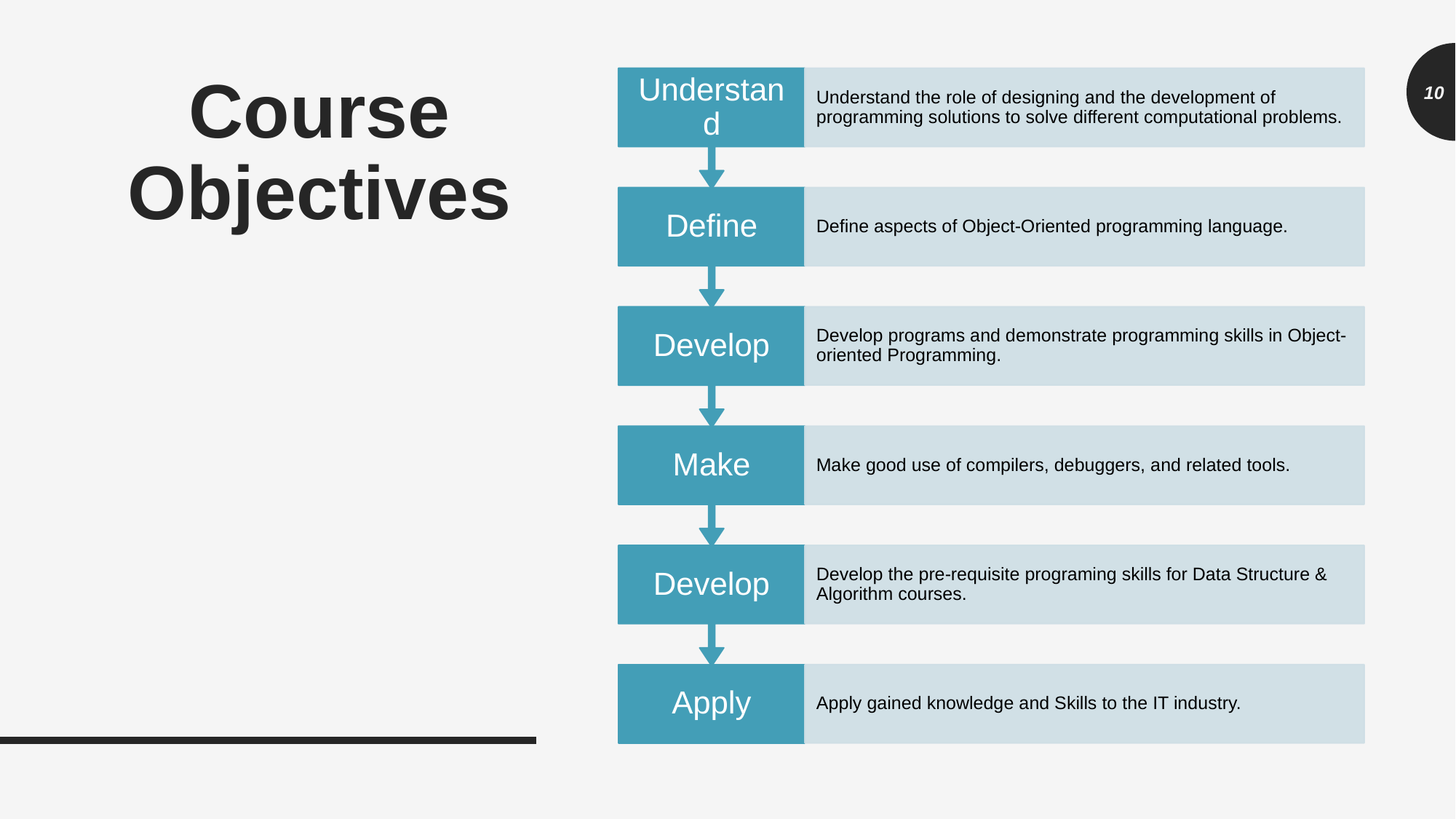

# Course Objectives
Apply
Apply gained knowledge and Skills to the IT industry.
Develop
Develop the pre-requisite programing skills for Data Structure & Algorithm courses.
Make
Make good use of compilers, debuggers, and related tools.
Develop
Develop programs and demonstrate programming skills in Object-oriented Programming.
Define
Define aspects of Object-Oriented programming language.
Understand
Understand the role of designing and the development of programming solutions to solve different computational problems.
10